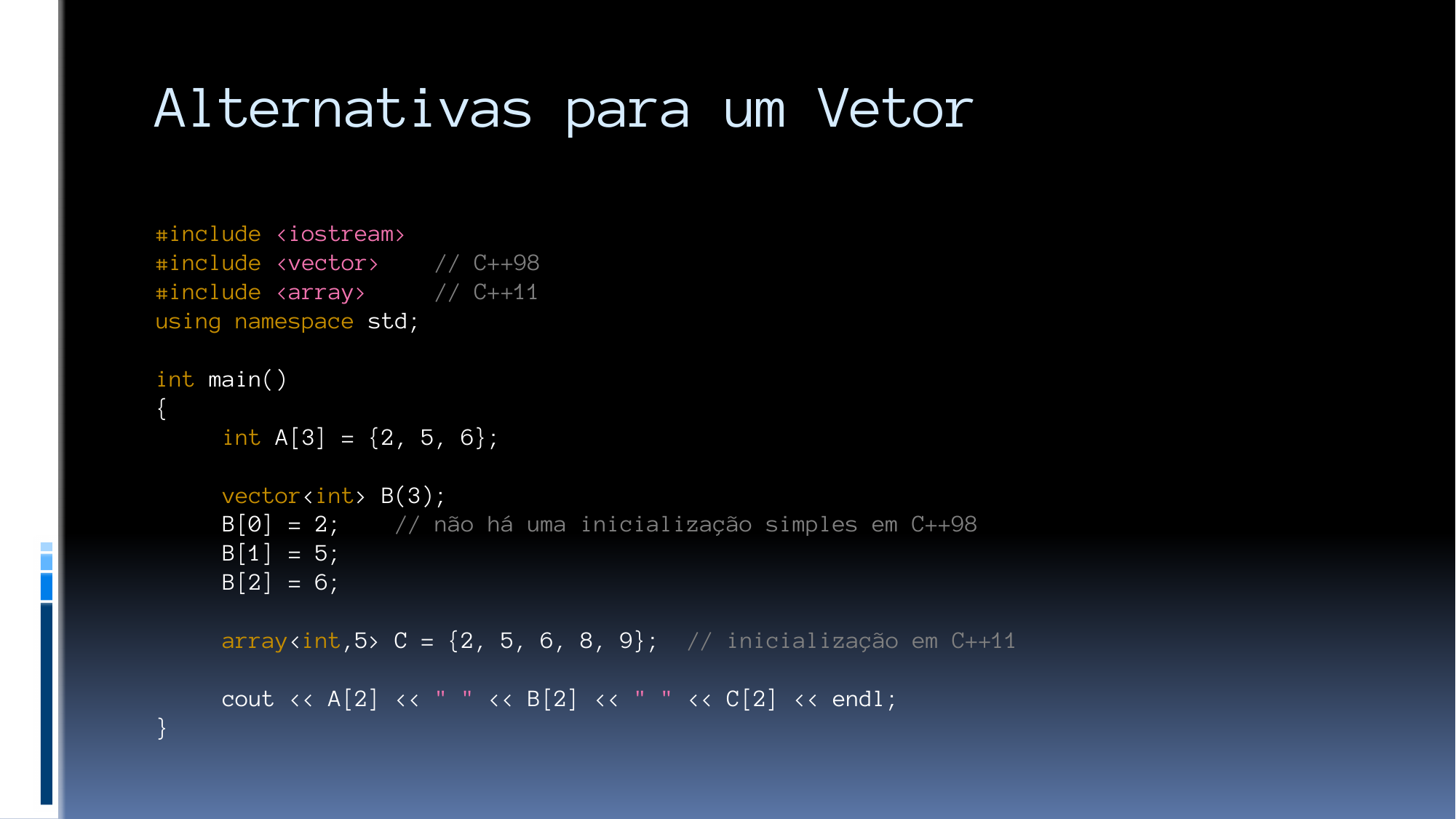

# Alternativas para um Vetor
#include <iostream>
#include <vector>    // C++98
#include <array>     // C++11
using namespace std;

int main()
{
     int A[3] = {2, 5, 6};

     vector<int> B(3);
     B[0] = 2;    // não há uma inicialização simples em C++98
     B[1] = 5;
     B[2] = 6;

     array<int,5> C = {2, 5, 6, 8, 9};  // inicialização em C++11

     cout << A[2] << " " << B[2] << " " << C[2] << endl;
}